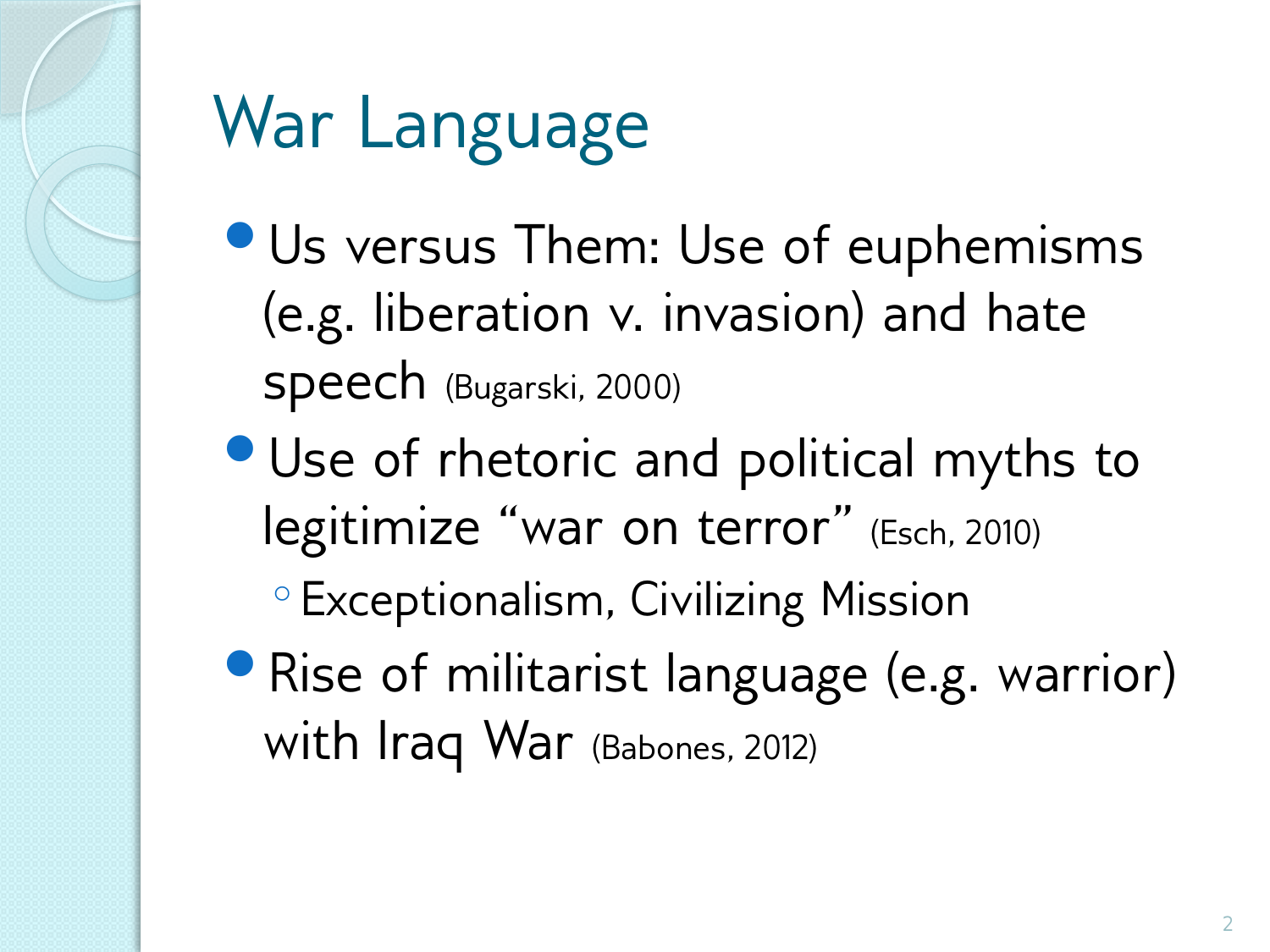

# War Language
Us versus Them: Use of euphemisms (e.g. liberation v. invasion) and hate speech (Bugarski, 2000)
Use of rhetoric and political myths to legitimize “war on terror” (Esch, 2010)
Exceptionalism, Civilizing Mission
Rise of militarist language (e.g. warrior) with Iraq War (Babones, 2012)
2